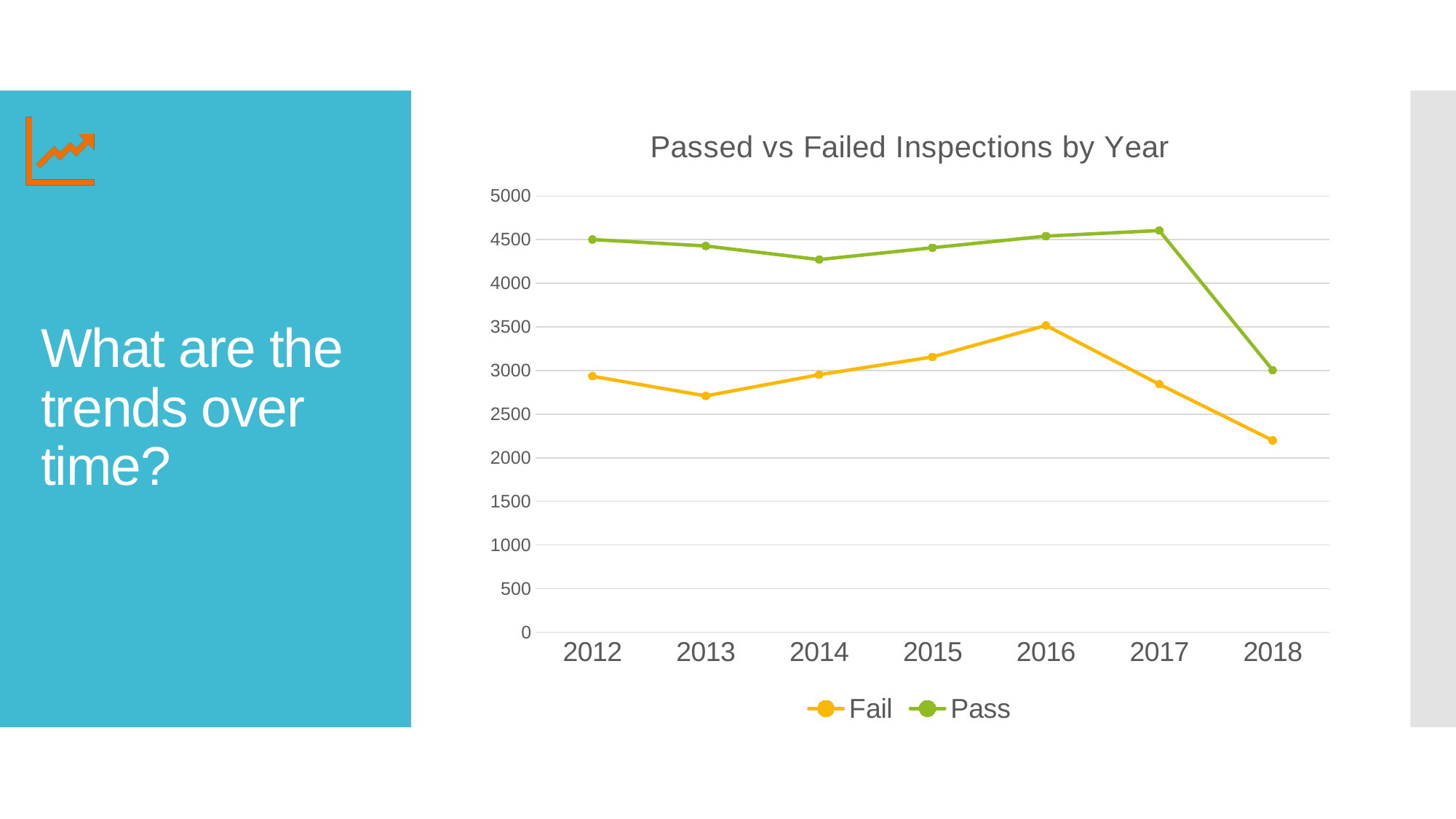

### Chart: Passed vs Failed Inspections by Year

| Category | Fail | Pass |
|---|---|---|
| 2012 | 2935.0 | 4502.0 |
| 2013 | 2709.0 | 4428.0 |
| 2014 | 2952.0 | 4272.0 |
| 2015 | 3156.0 | 4408.0 |
| 2016 | 3517.0 | 4541.0 |
| 2017 | 2843.0 | 4605.0 |
| 2018 | 2199.0 | 3005.0 |
# What are the trends over time?